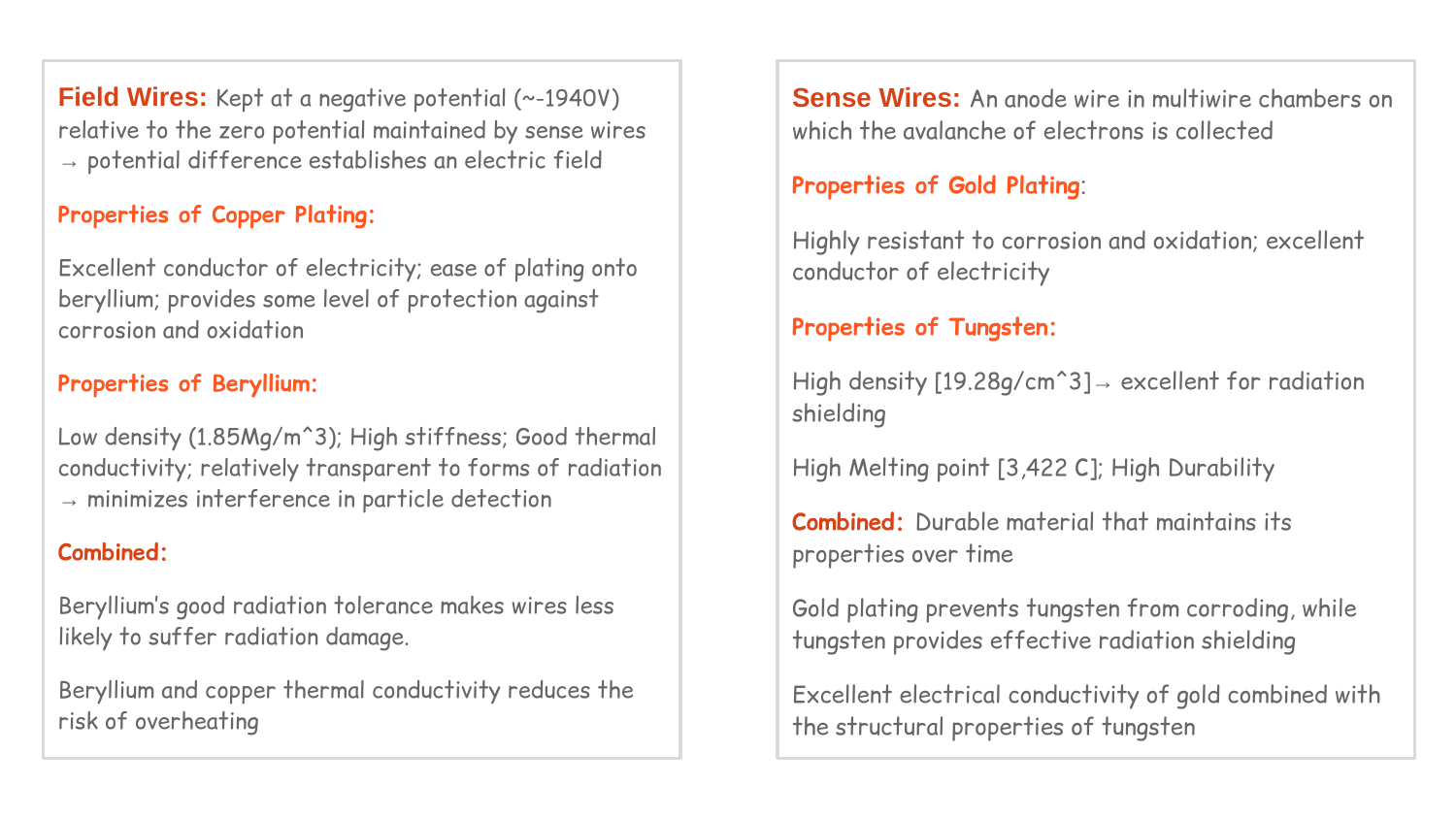

Field Wires: Kept at a negative potential (~-1940V) relative to the zero potential maintained by sense wires → potential difference establishes an electric field
Properties of Copper Plating:
Excellent conductor of electricity; ease of plating onto beryllium; provides some level of protection against corrosion and oxidation
Properties of Beryllium:
Low density (1.85Mg/m^3); High stiffness; Good thermal conductivity; relatively transparent to forms of radiation → minimizes interference in particle detection
Combined:
Beryllium’s good radiation tolerance makes wires less likely to suffer radiation damage.
Beryllium and copper thermal conductivity reduces the risk of overheating
Sense Wires: An anode wire in multiwire chambers on which the avalanche of electrons is collected
Properties of Gold Plating:
Highly resistant to corrosion and oxidation; excellent conductor of electricity
Properties of Tungsten:
High density [19.28g/cm^3]→ excellent for radiation shielding
High Melting point [3,422 C]; High Durability
Combined: Durable material that maintains its properties over time
Gold plating prevents tungsten from corroding, while tungsten provides effective radiation shielding
Excellent electrical conductivity of gold combined with the structural properties of tungsten